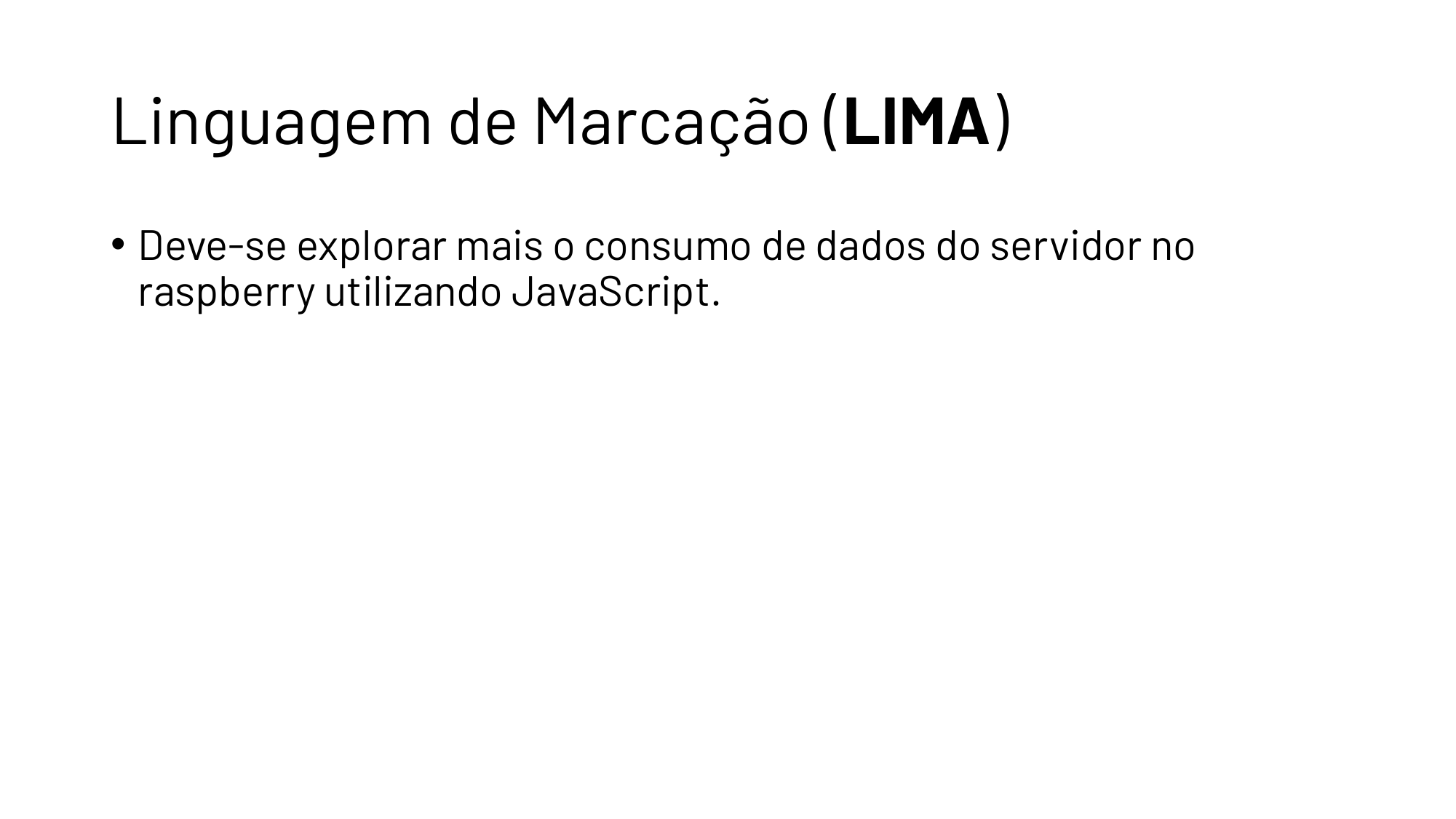

# Linguagem de Marcação (LIMA)
Deve-se explorar mais o consumo de dados do servidor no raspberry utilizando JavaScript.